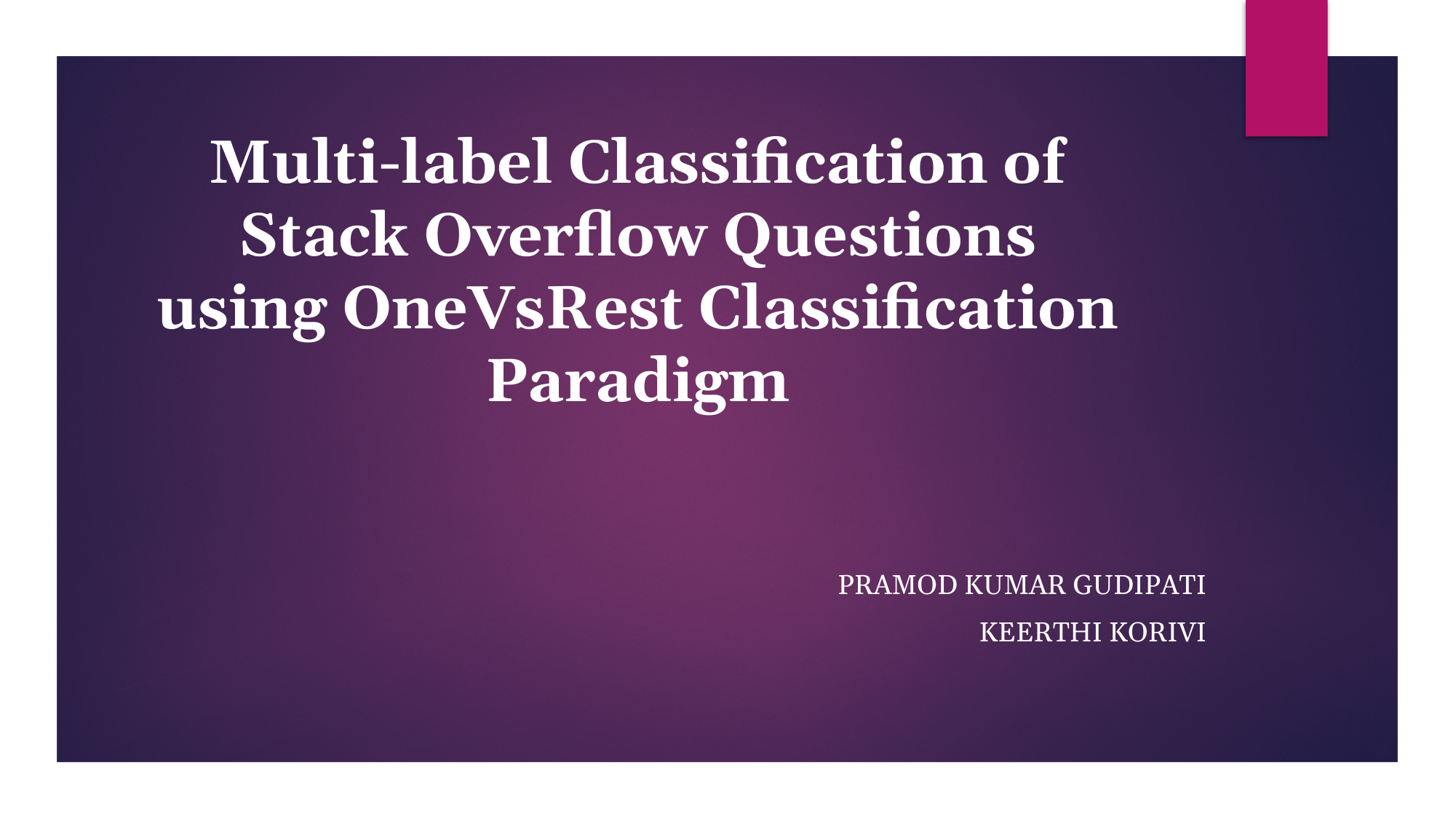

# Multi-label Classification of Stack Overflow Questions using OneVsRest Classification Paradigm

Pramod Kumar gudipati
Keerthi Korivi